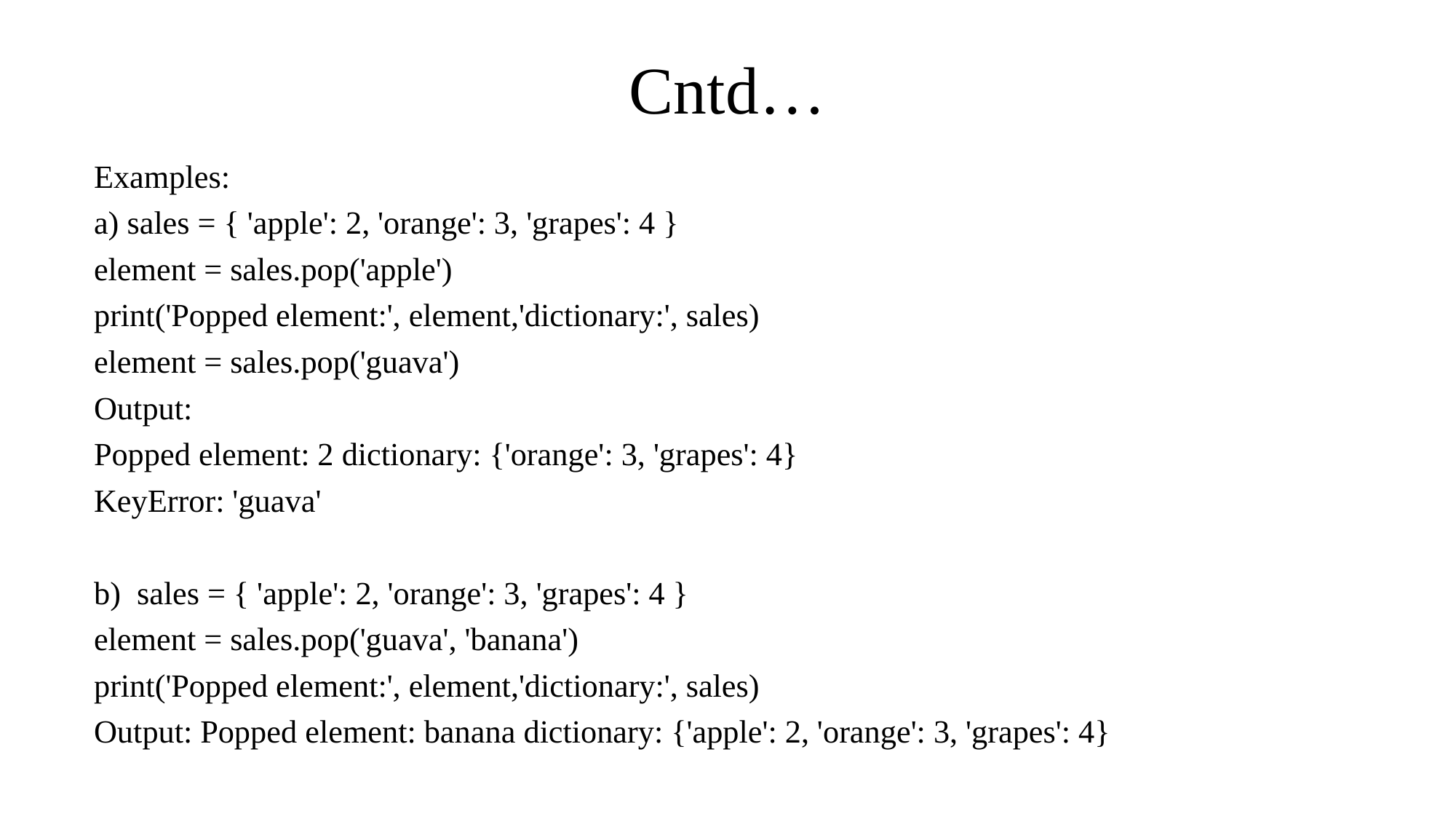

# Cntd…
Examples:
a) sales = { 'apple': 2, 'orange': 3, 'grapes': 4 }
element = sales.pop('apple')
print('Popped element:', element,'dictionary:', sales)
element = sales.pop('guava')
Output:
Popped element: 2 dictionary: {'orange': 3, 'grapes': 4}
KeyError: 'guava'

b)  sales = { 'apple': 2, 'orange': 3, 'grapes': 4 }
element = sales.pop('guava', 'banana')
print('Popped element:', element,'dictionary:', sales)
Output: Popped element: banana dictionary: {'apple': 2, 'orange': 3, 'grapes': 4}